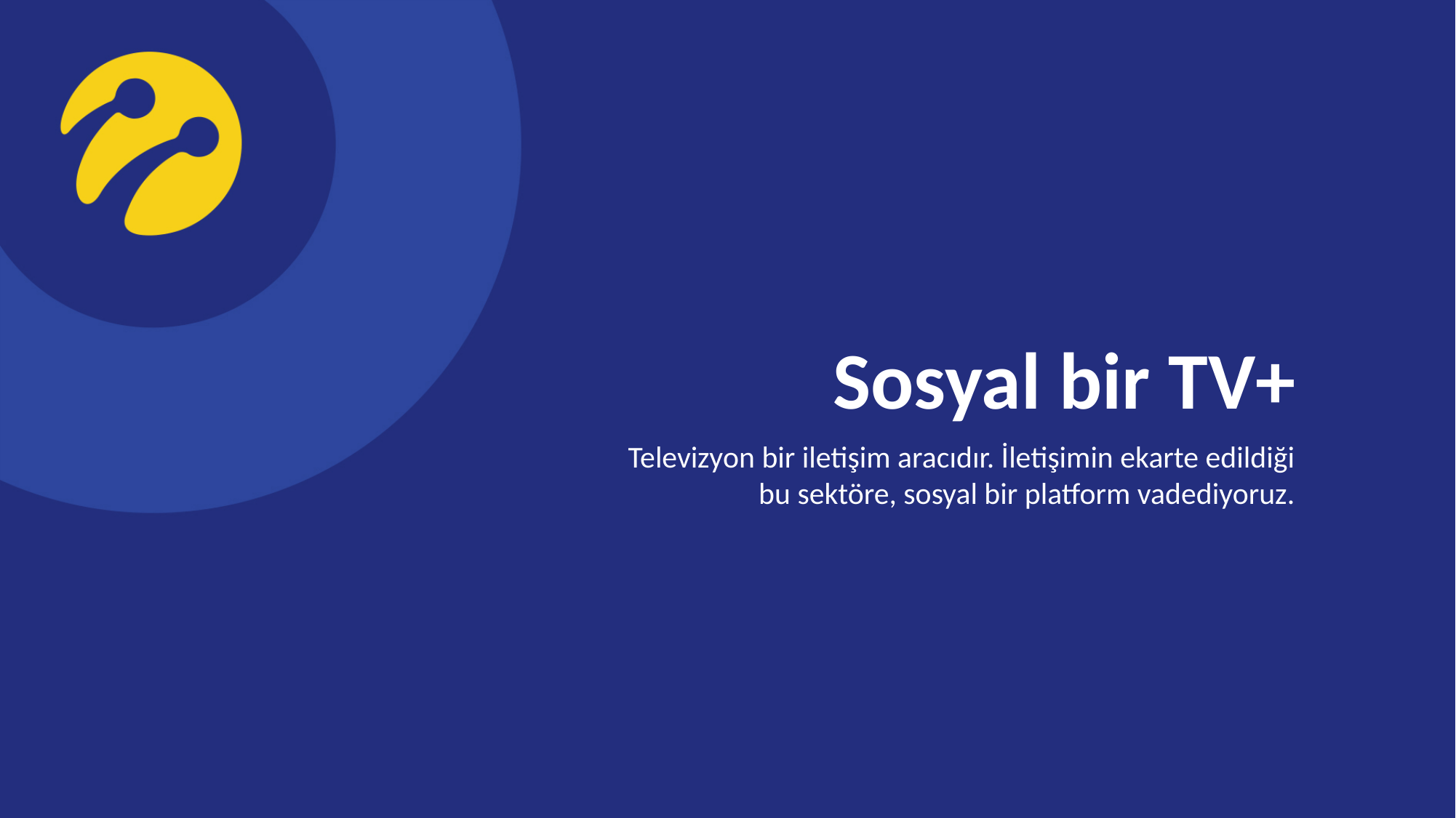

Sosyal bir TV+
Televizyon bir iletişim aracıdır. İletişimin ekarte edildiği bu sektöre, sosyal bir platform vadediyoruz.